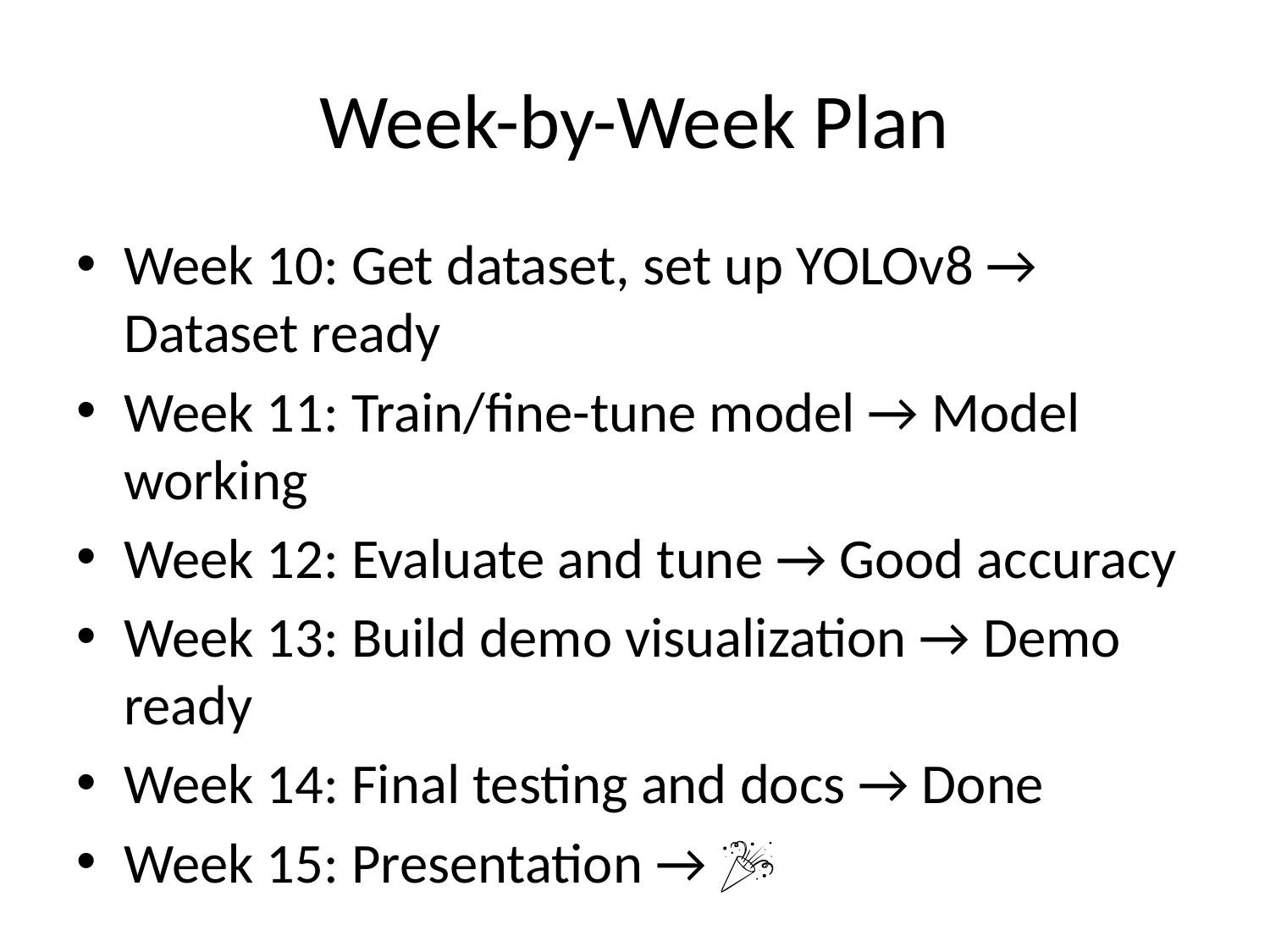

# Week-by-Week Plan
Week 10: Get dataset, set up YOLOv8 → Dataset ready
Week 11: Train/fine-tune model → Model working
Week 12: Evaluate and tune → Good accuracy
Week 13: Build demo visualization → Demo ready
Week 14: Final testing and docs → Done
Week 15: Presentation → 🎉